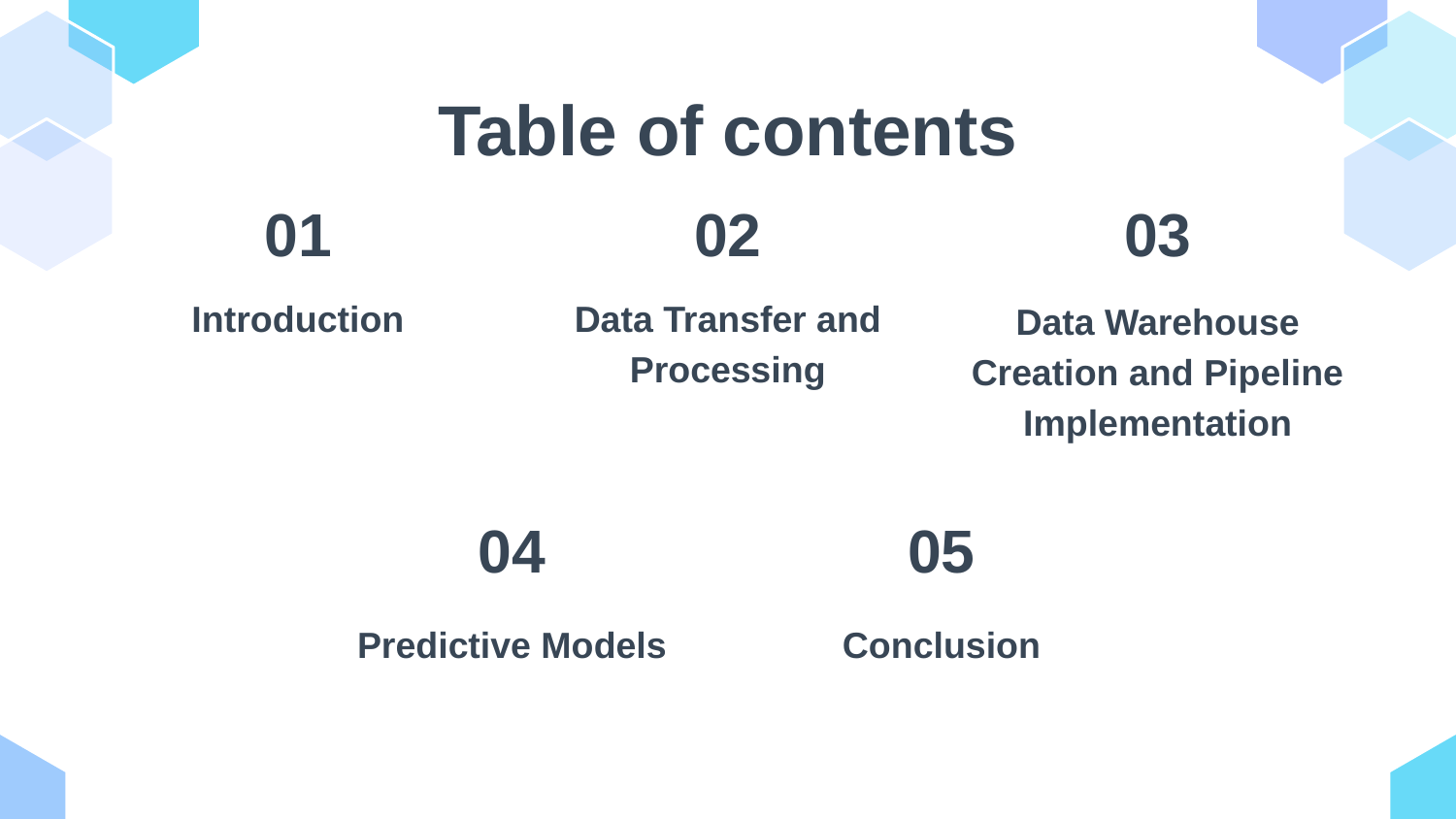

# Table of contents
01
02
03
Introduction
Data Transfer and Processing
Data Warehouse Creation and Pipeline Implementation
04
05
Predictive Models
Conclusion